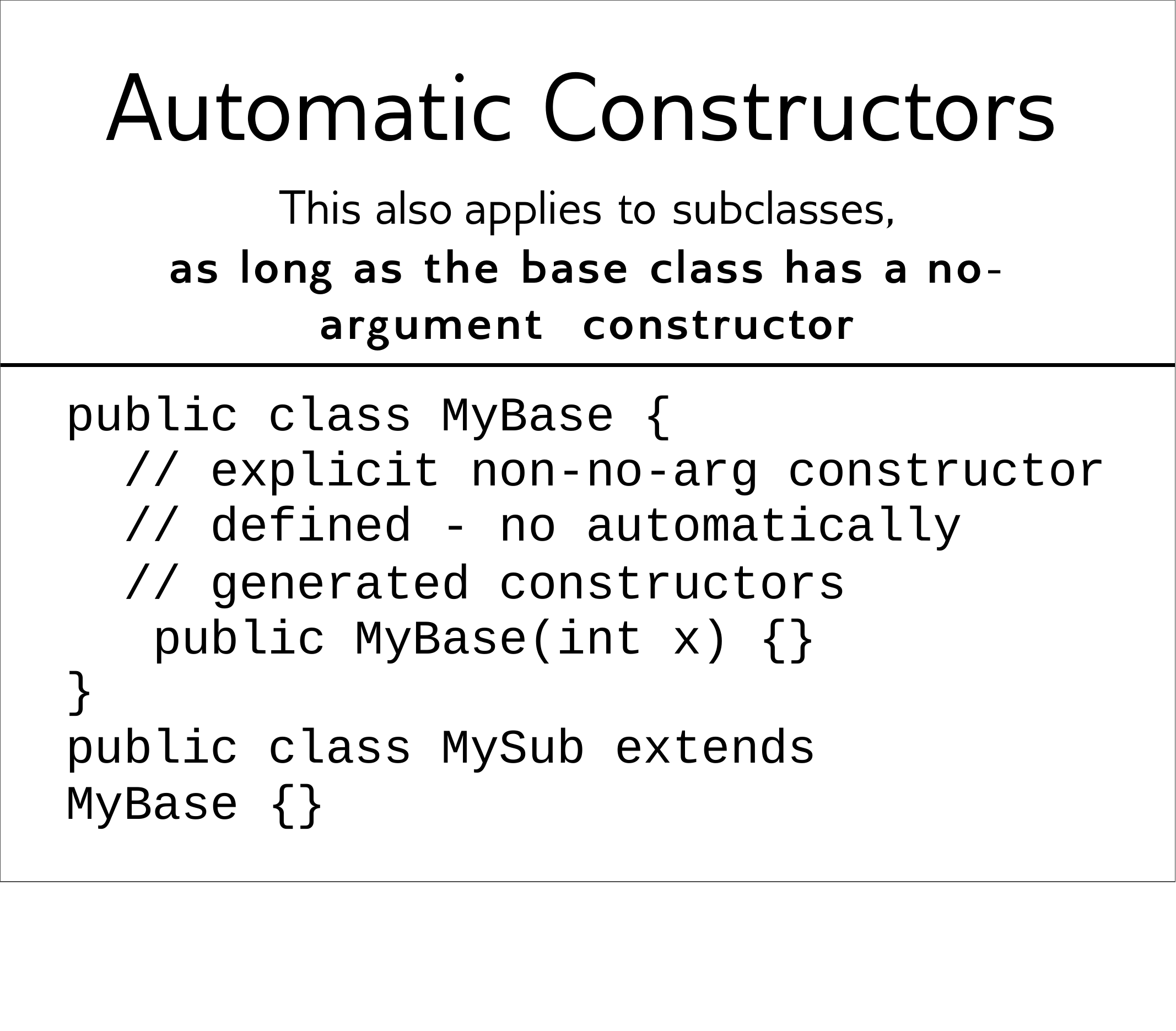

# Automatic	Constructors
This	also	applies to subclasses,
as long as the base class has a no-argument  constructor
public class MyBase {
// explicit non-no-arg constructor
// defined - no automatically
// generated constructors  public MyBase(int x) {}
}
public class MySub extends MyBase {}